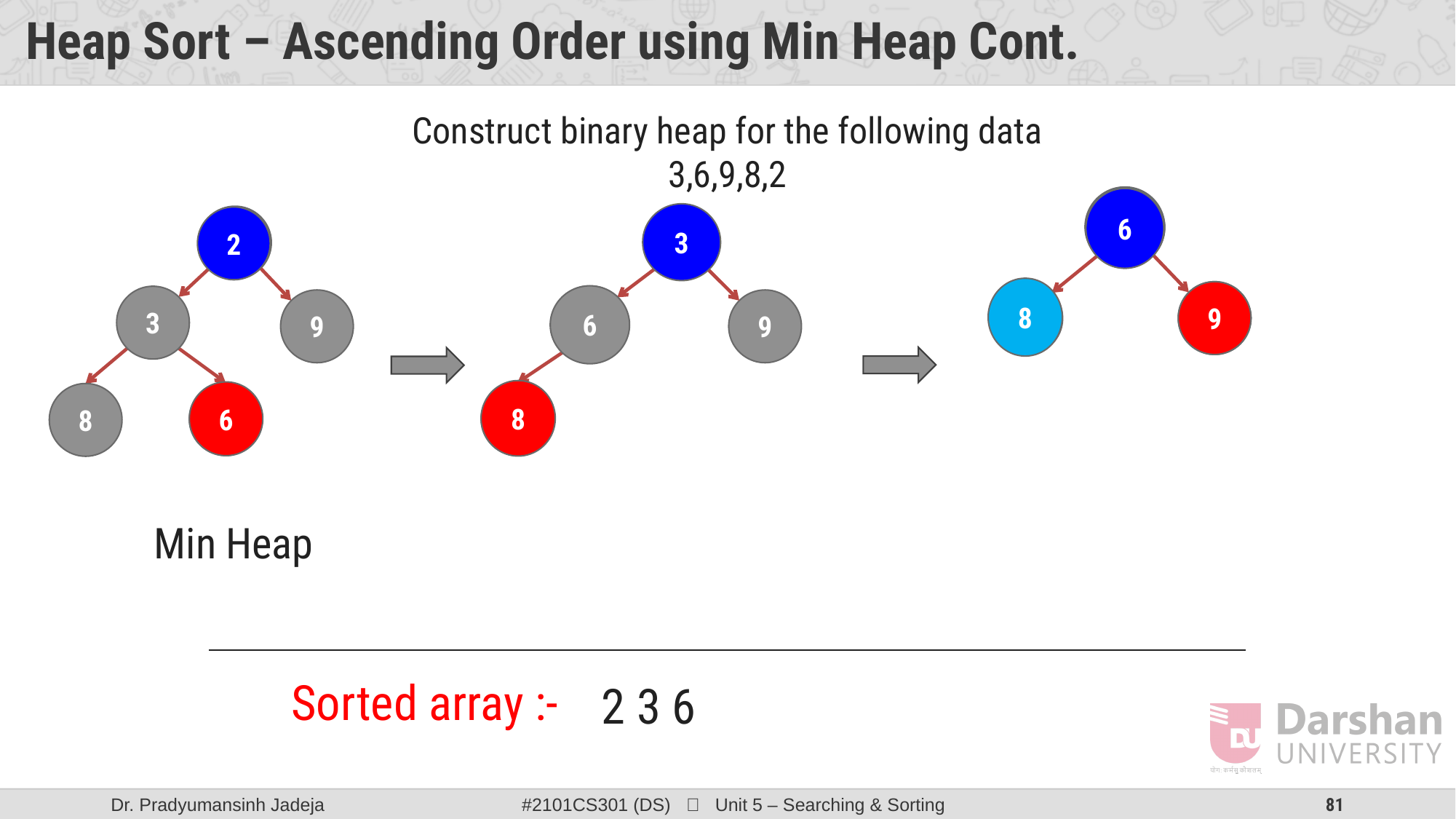

# Heap Sort – Ascending Order using Min Heap Cont.
Construct binary heap for the following data
3,6,9,8,2
6
6
8
3
6
3
2
6
2
8
9
9
6
6
3
3
3
9
9

8
6
6
8
8
Min Heap
Sorted array :-
6
2
3